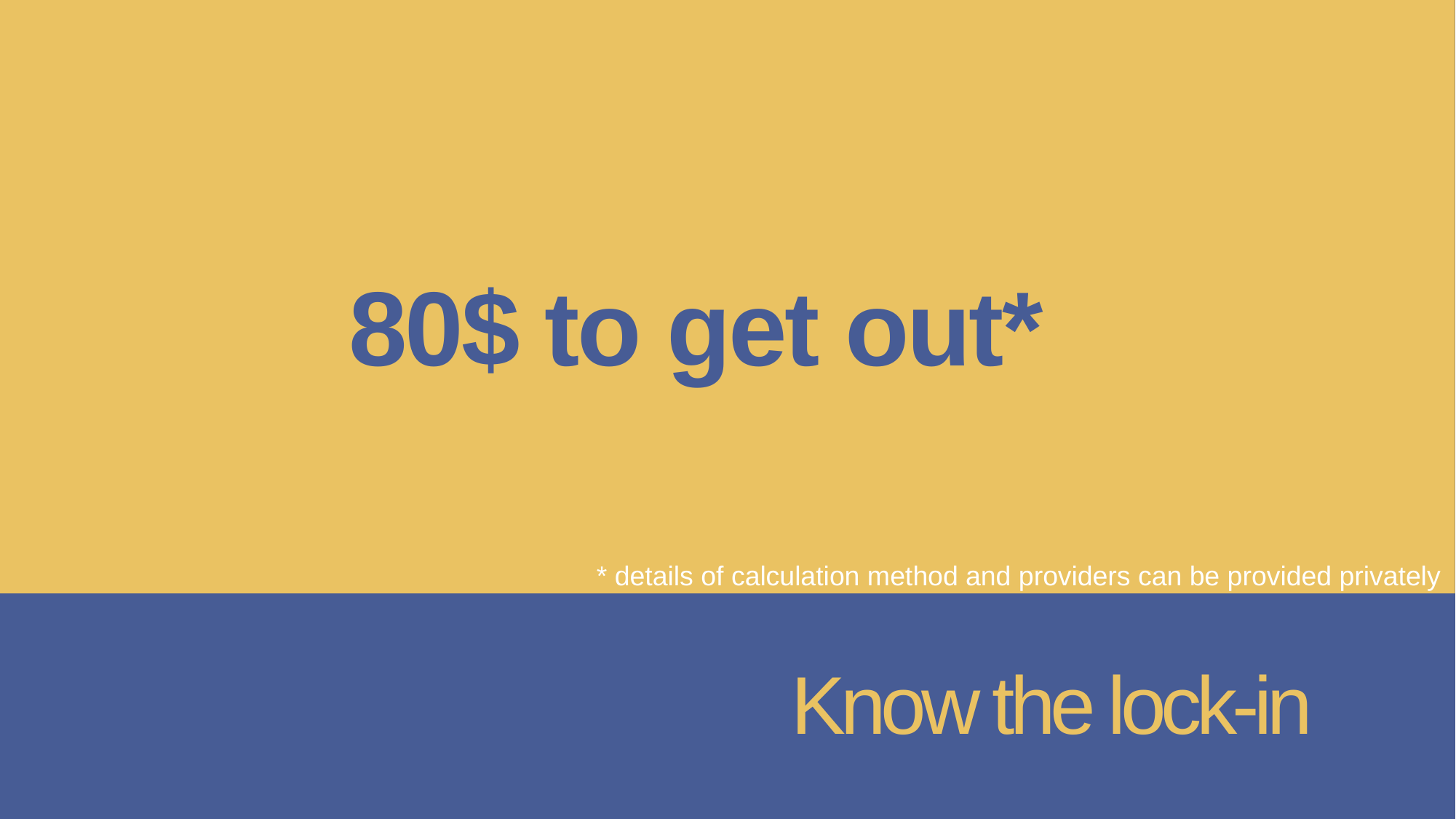

# 80$ to get out*
* details of calculation method and providers can be provided privately

Know the lock-in